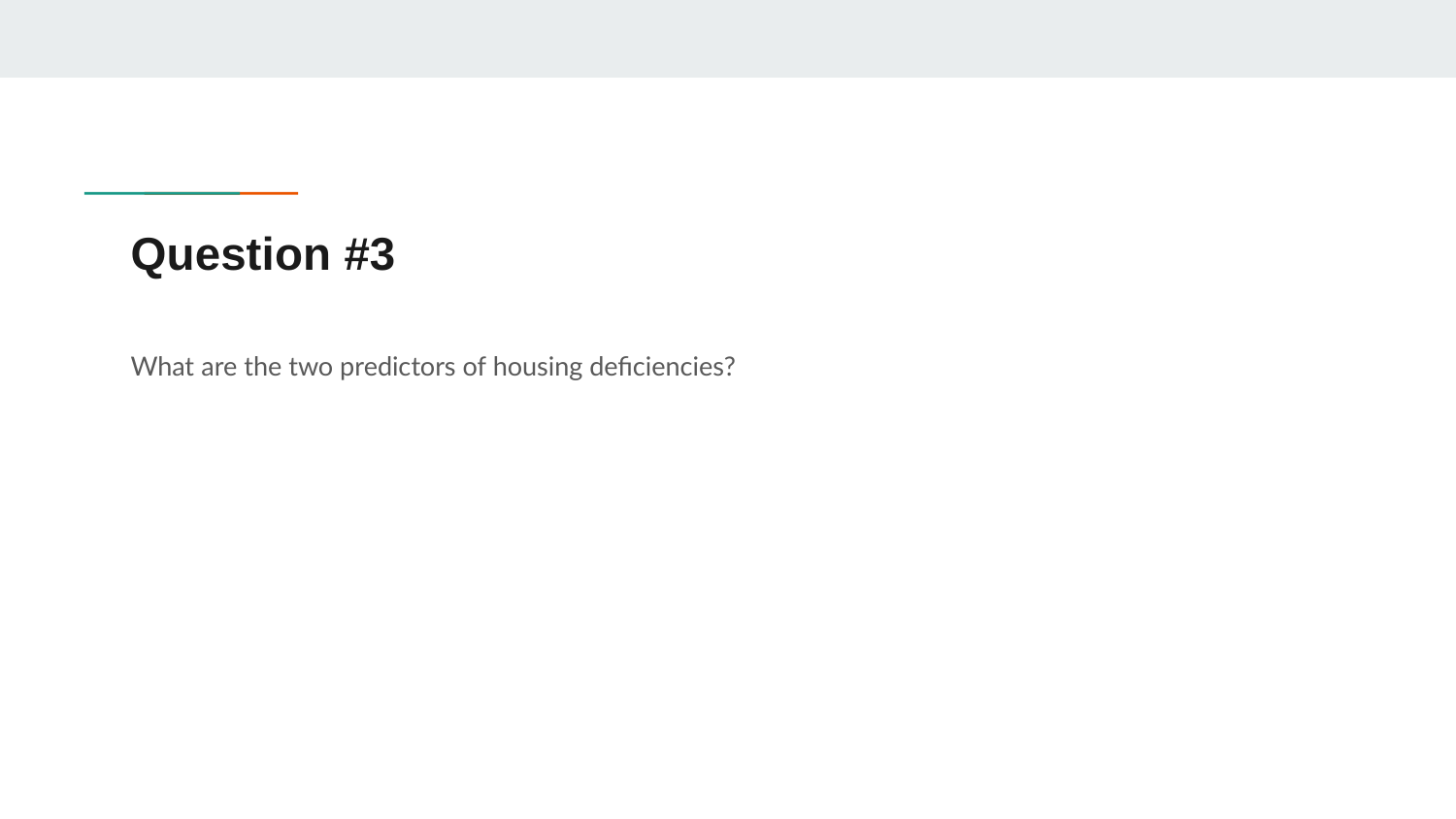

# Question #3
What are the two predictors of housing deficiencies?